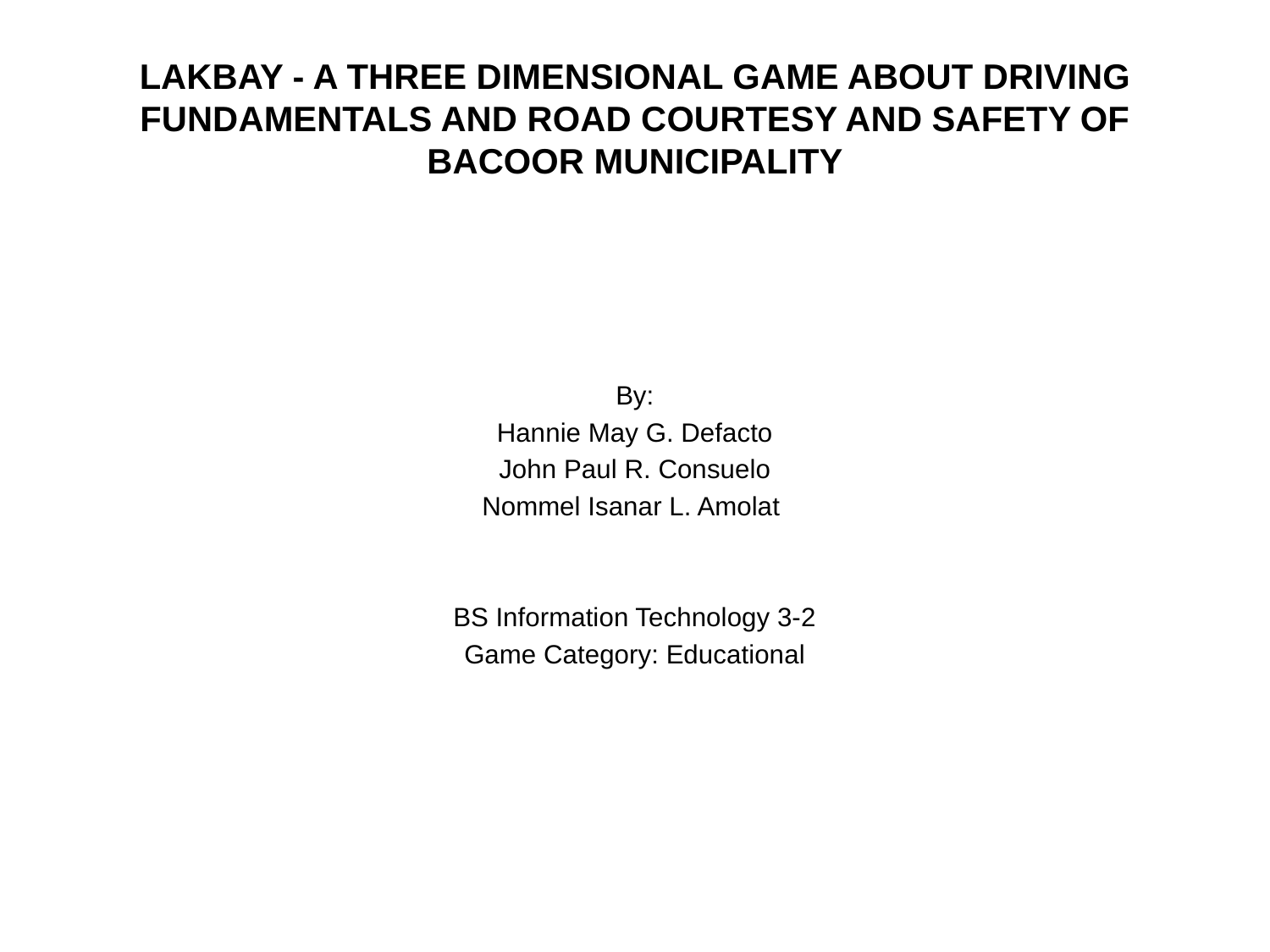

# LAKBAY - A THREE DIMENSIONAL GAME ABOUT DRIVING FUNDAMENTALS AND ROAD COURTESY AND SAFETY OF BACOOR MUNICIPALITY
By:
Hannie May G. Defacto
John Paul R. Consuelo
Nommel Isanar L. Amolat

BS Information Technology 3-2
Game Category: Educational